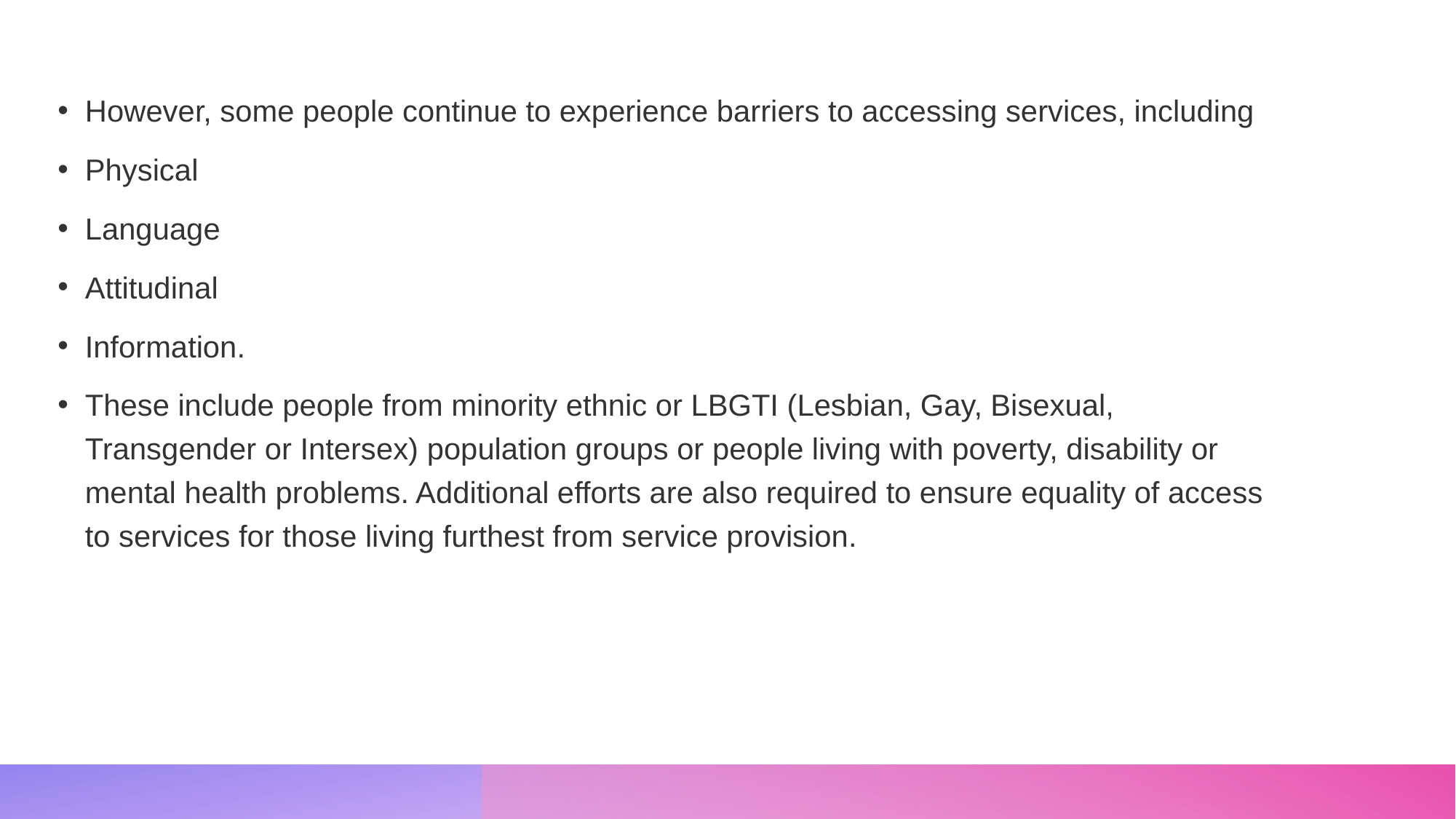

However, some people continue to experience barriers to accessing services, including
Physical
Language
Attitudinal
Information.
These include people from minority ethnic or LBGTI (Lesbian, Gay, Bisexual, Transgender or Intersex) population groups or people living with poverty, disability or mental health problems. Additional efforts are also required to ensure equality of access to services for those living furthest from service provision.